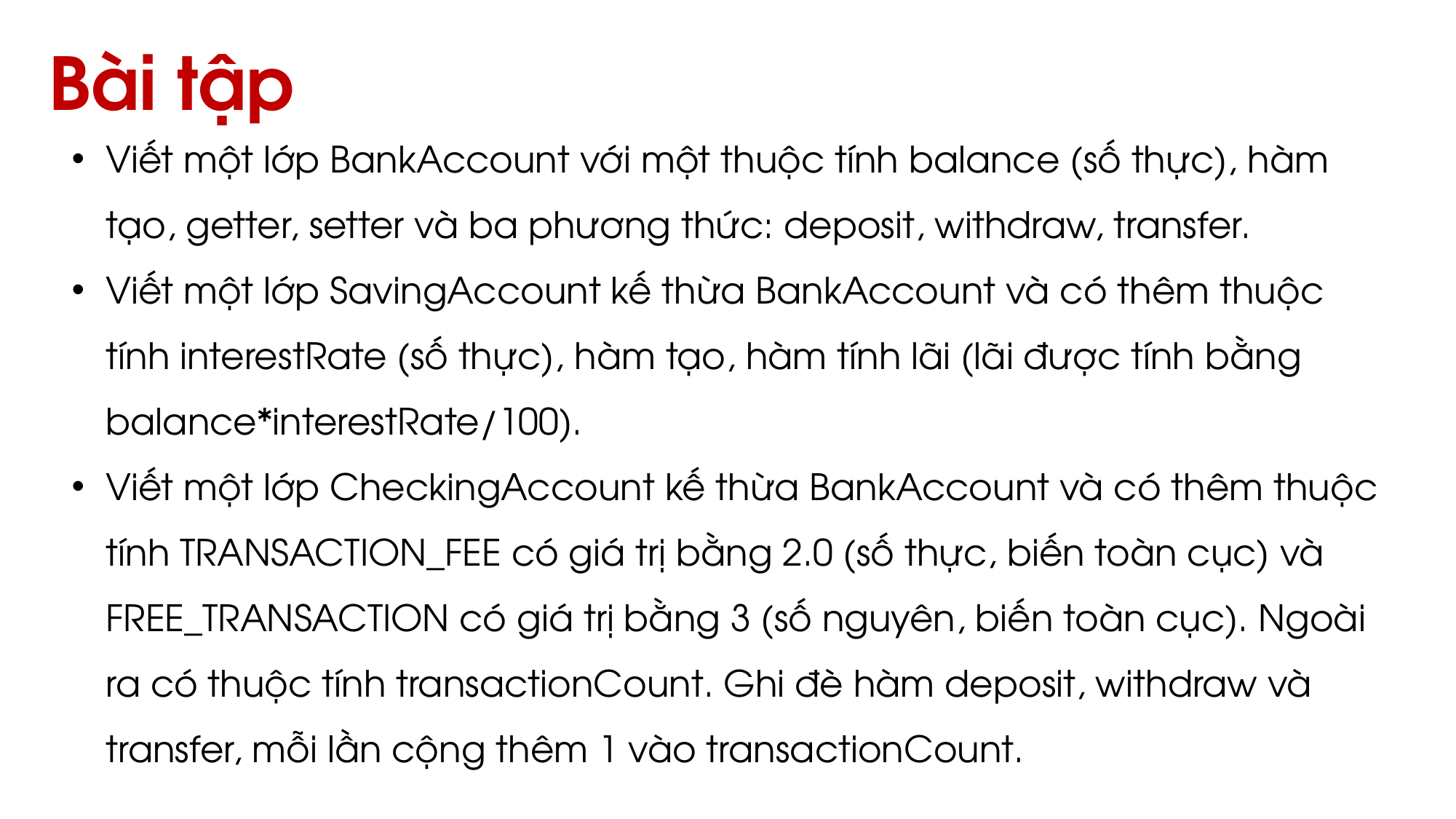

# Bài tập
Viết một lớp BankAccount với một thuộc tính balance (số thực), hàm tạo, getter, setter và ba phương thức: deposit, withdraw, transfer.
Viết một lớp SavingAccount kế thừa BankAccount và có thêm thuộc tính interestRate (số thực), hàm tạo, hàm tính lãi (lãi được tính bằng balance*interestRate/100).
Viết một lớp CheckingAccount kế thừa BankAccount và có thêm thuộc tính TRANSACTION_FEE có giá trị bằng 2.0 (số thực, biến toàn cục) và FREE_TRANSACTION có giá trị bằng 3 (số nguyên, biến toàn cục). Ngoài ra có thuộc tính transactionCount. Ghi đè hàm deposit, withdraw và transfer, mỗi lần cộng thêm 1 vào transactionCount.